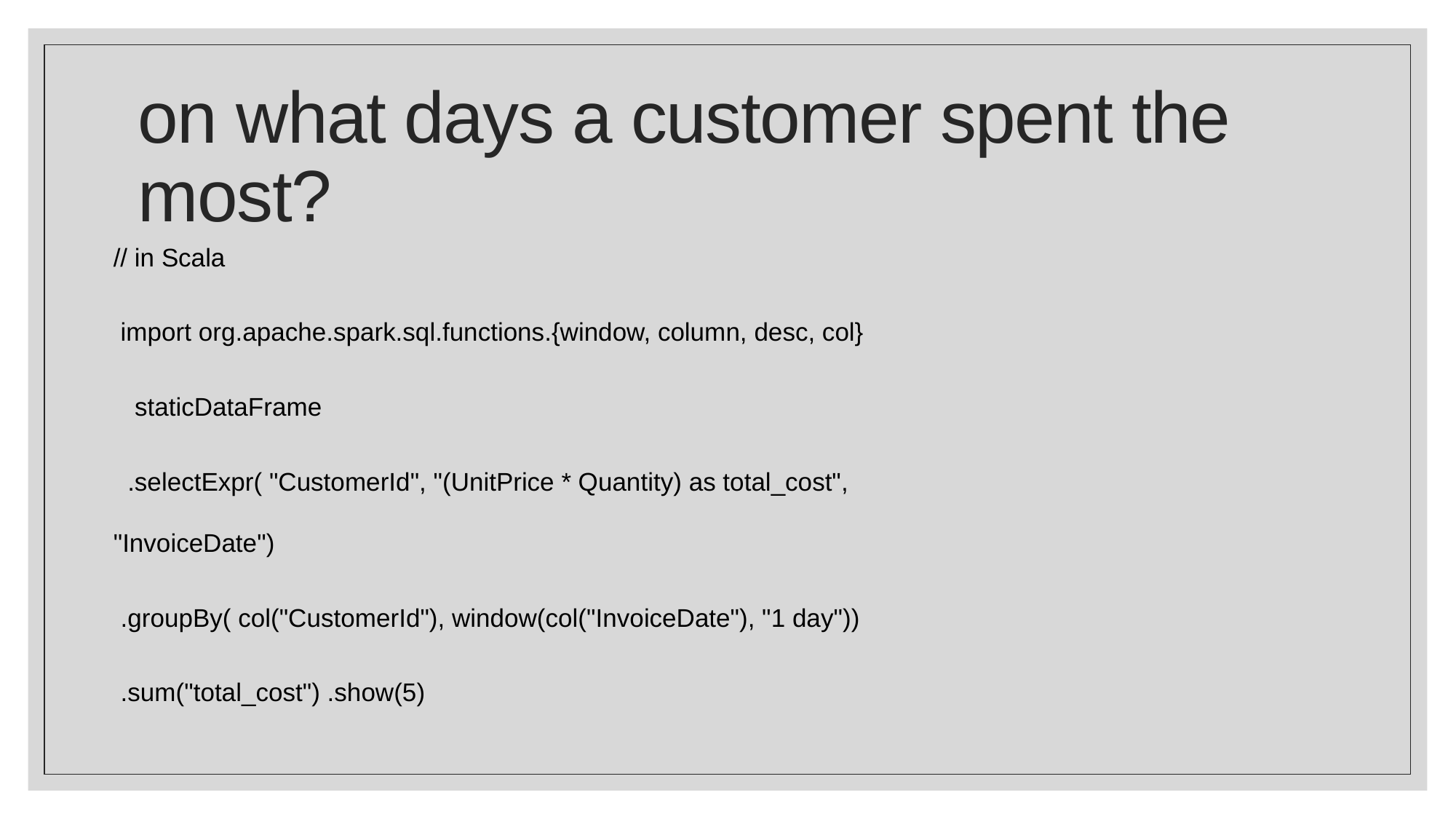

# on what days a customer spent the most?
// in Scala
 import org.apache.spark.sql.functions.{window, column, desc, col}
   staticDataFrame
  .selectExpr( "CustomerId", "(UnitPrice * Quantity) as total_cost", "InvoiceDate")
 .groupBy( col("CustomerId"), window(col("InvoiceDate"), "1 day"))
 .sum("total_cost") .show(5)